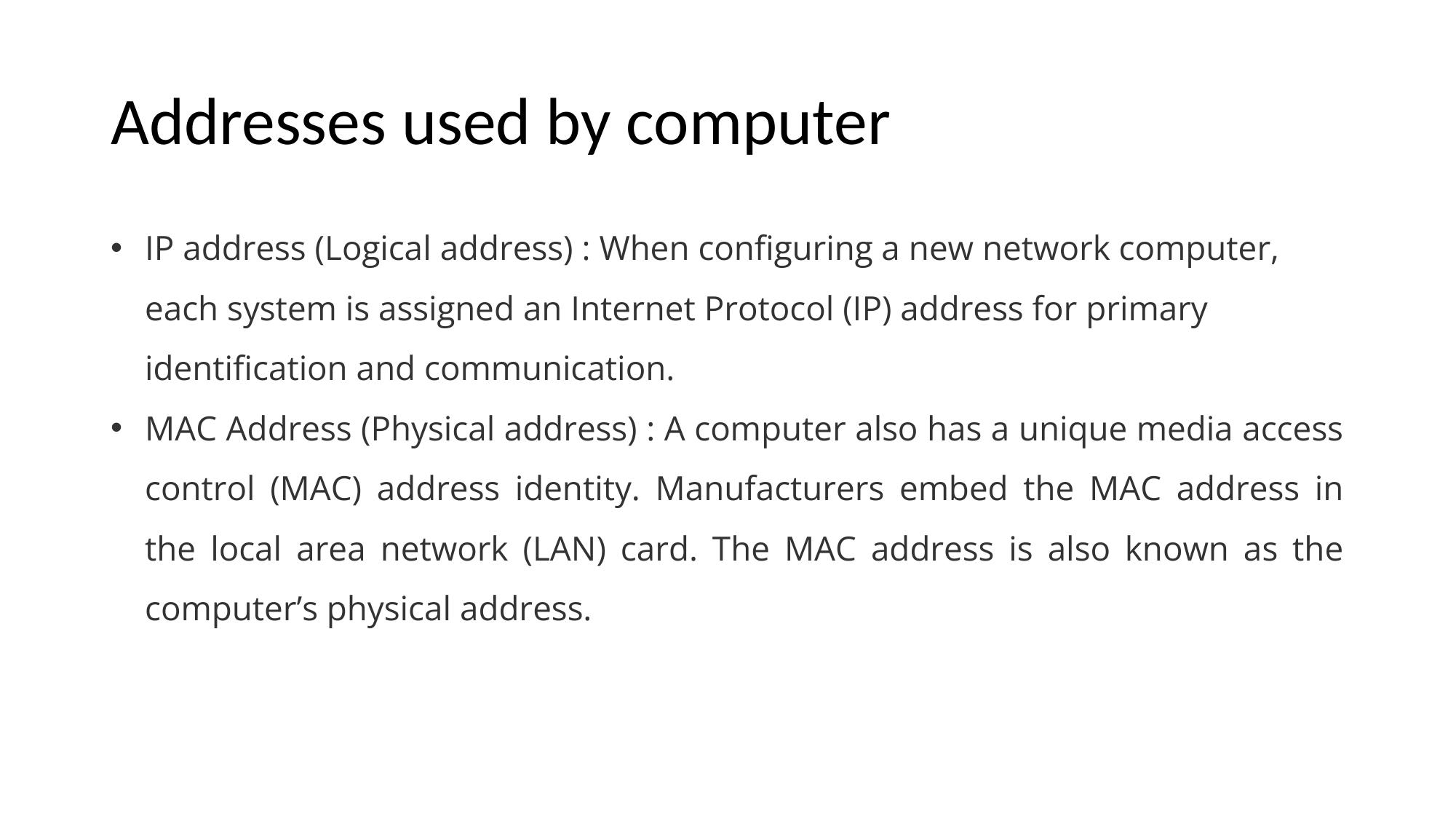

# Addresses used by computer
IP address (Logical address) : When configuring a new network computer, each system is assigned an Internet Protocol (IP) address for primary identification and communication.
MAC Address (Physical address) : A computer also has a unique media access control (MAC) address identity. Manufacturers embed the MAC address in the local area network (LAN) card. The MAC address is also known as the computer’s physical address.